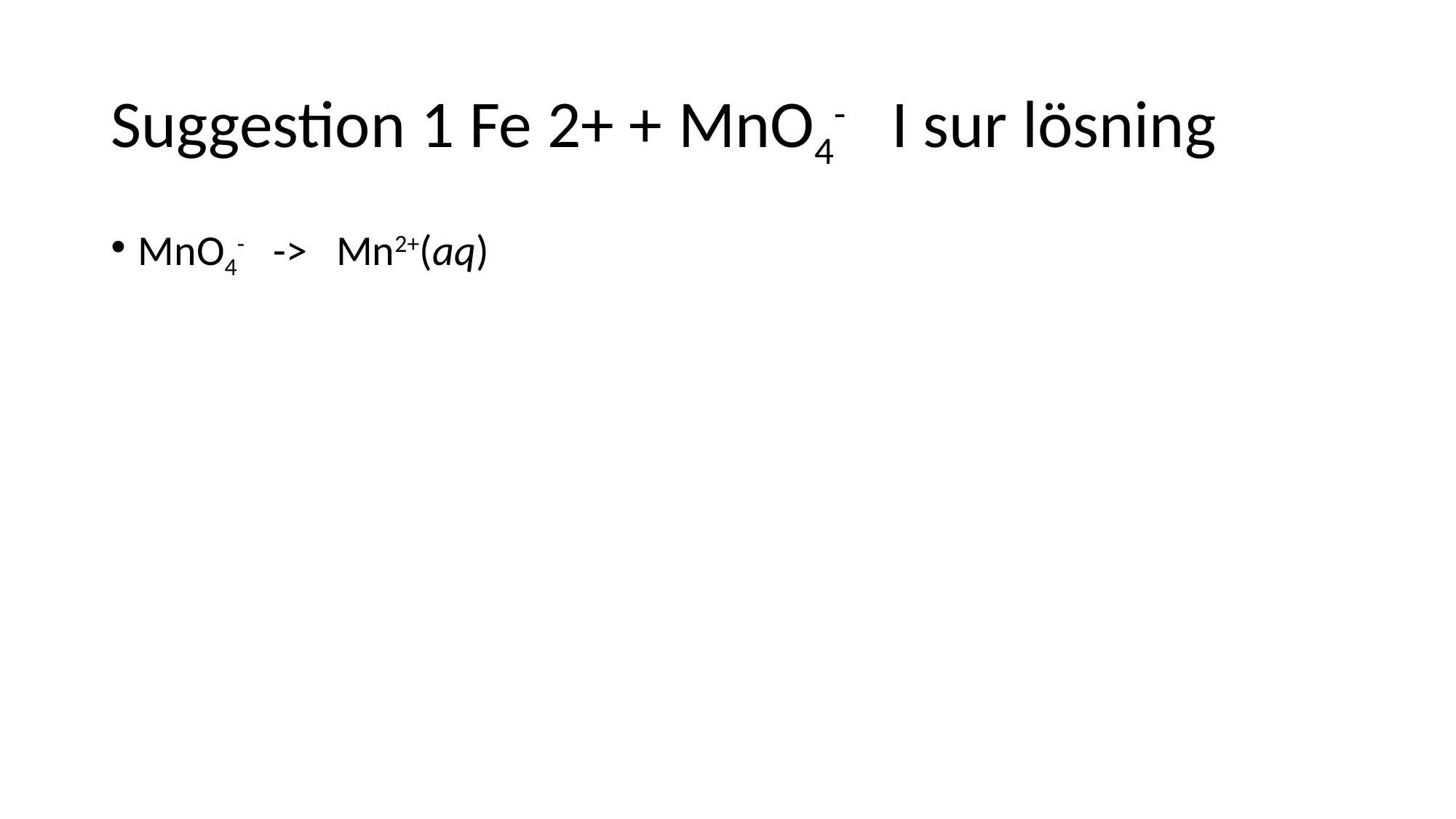

# Suggestion 1 Fe 2+ + MnO4-   I sur lösning
MnO4-   ->   Mn2+(aq)